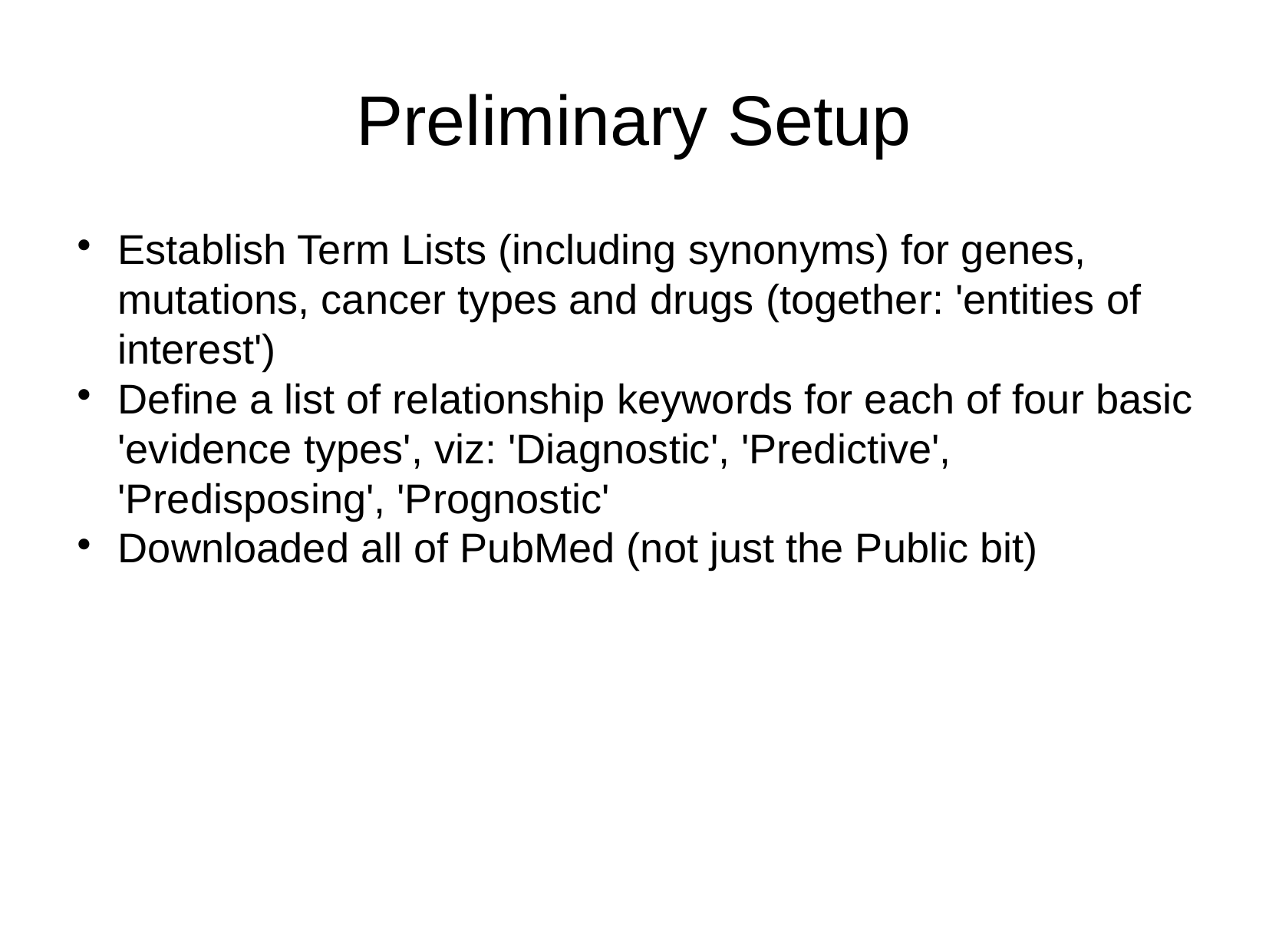

Preliminary Setup
Establish Term Lists (including synonyms) for genes, mutations, cancer types and drugs (together: 'entities of interest')
Define a list of relationship keywords for each of four basic 'evidence types', viz: 'Diagnostic', 'Predictive', 'Predisposing', 'Prognostic'
Downloaded all of PubMed (not just the Public bit)